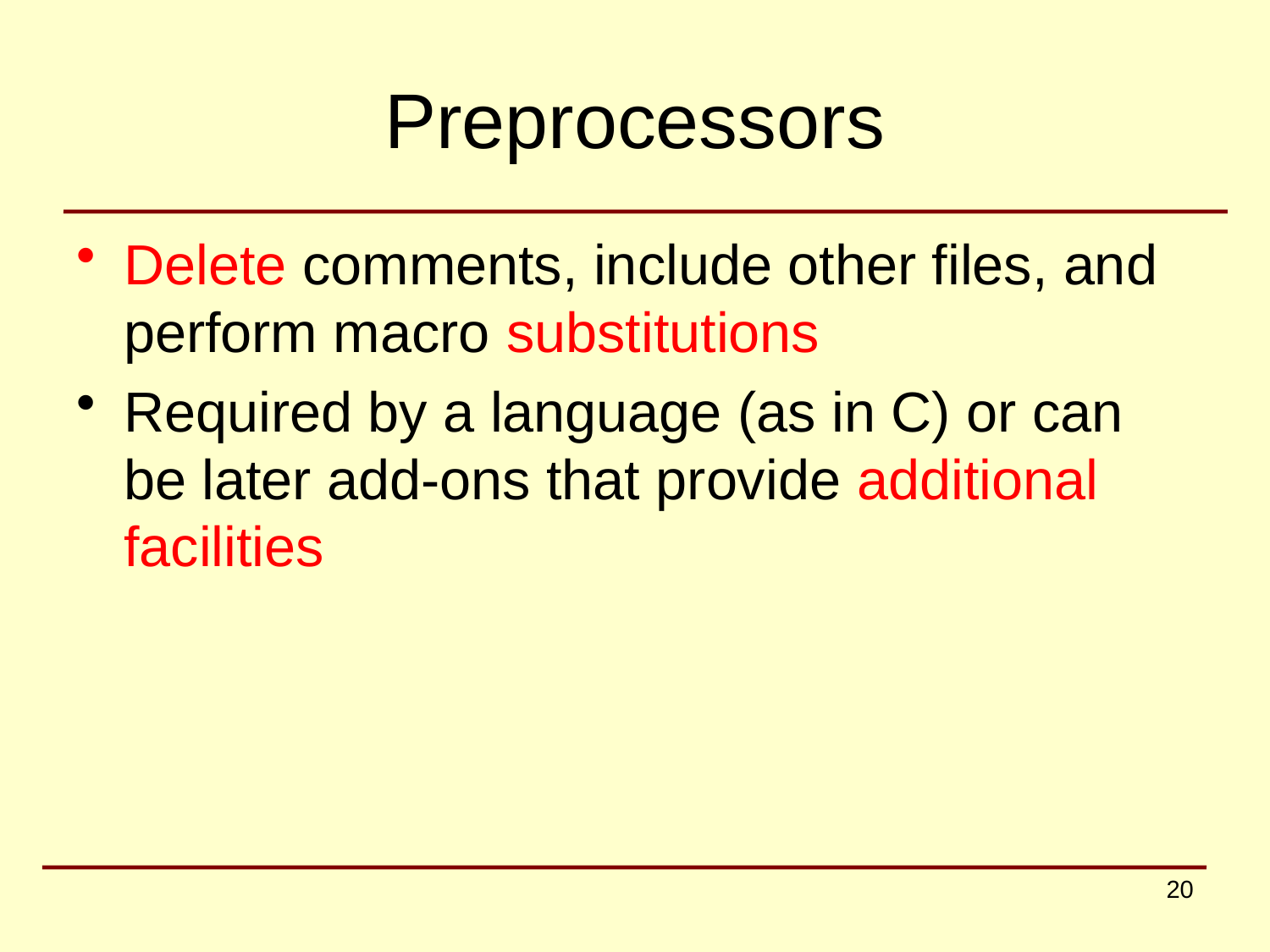

# Preprocessors

Delete comments, include other files, and perform macro substitutions
Required by a language (as in C) or can be later add-ons that provide additional facilities
20